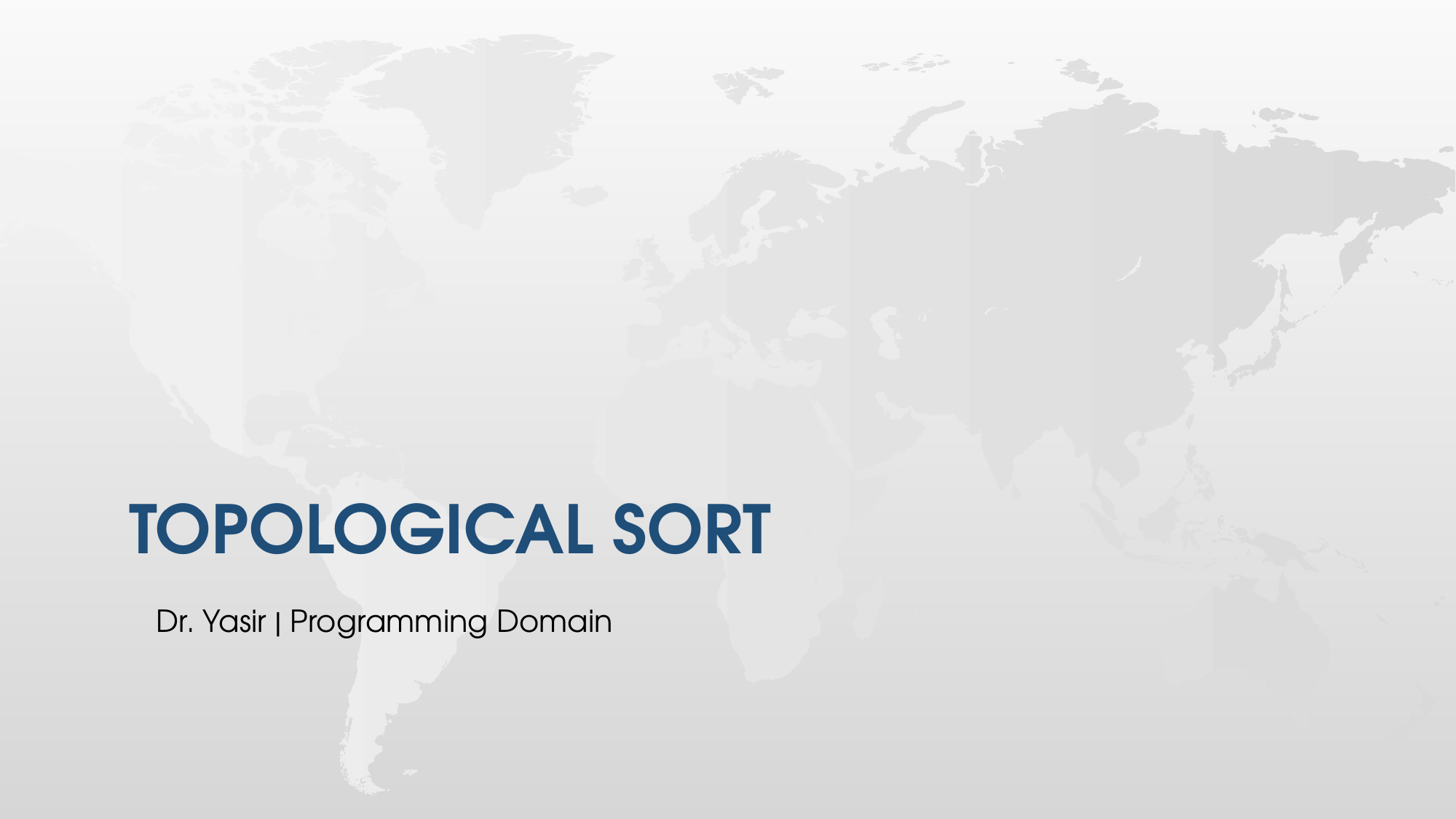

# Topological sort
Dr. Yasir | Programming Domain